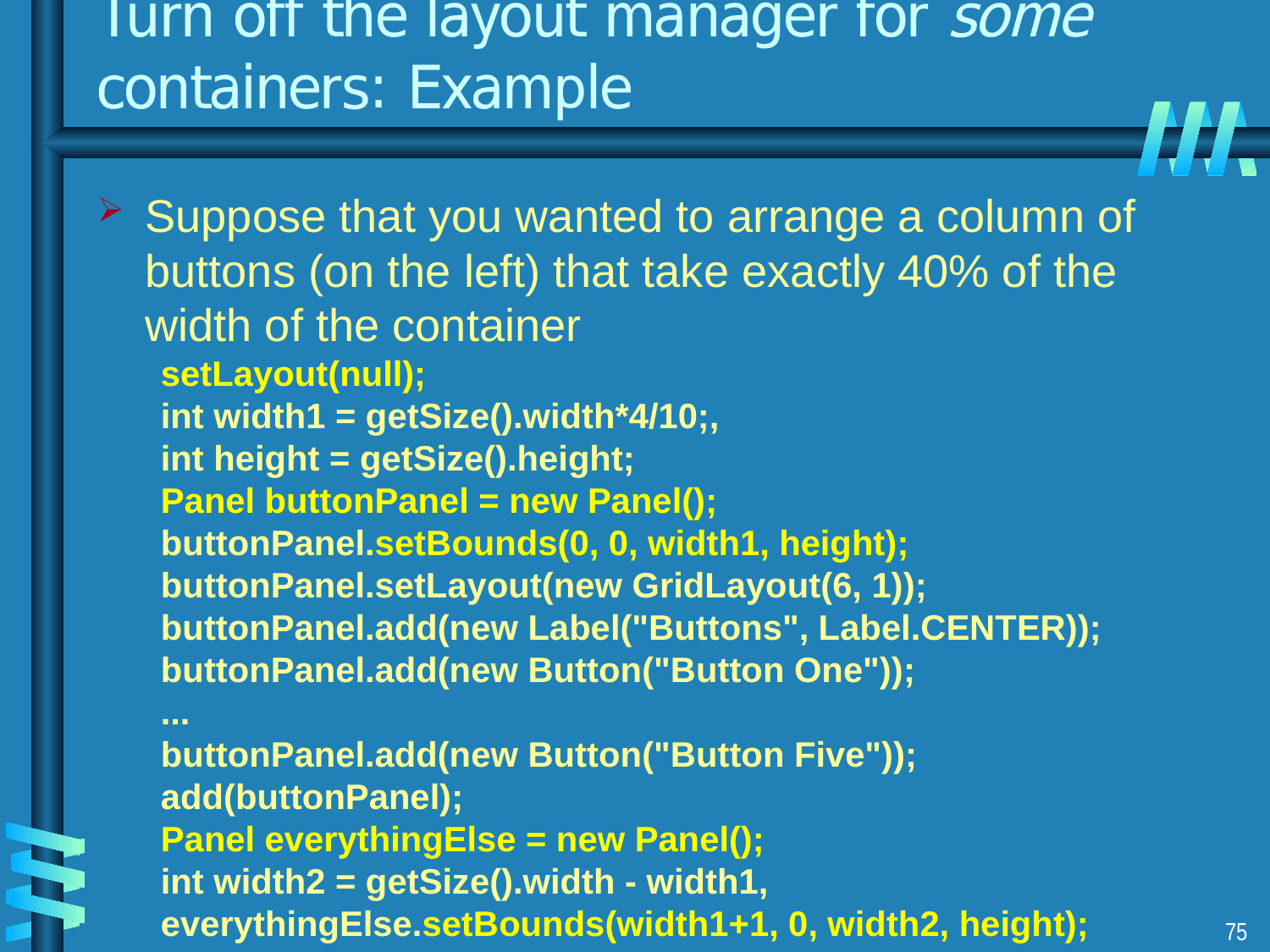

# Turn off the layout manager for some containers: Example
Suppose that you wanted to arrange a column of buttons (on the left) that take exactly 40% of the width of the container
setLayout(null);
int width1 = getSize().width*4/10;,
int height = getSize().height;
Panel buttonPanel = new Panel();
buttonPanel.setBounds(0, 0, width1, height);
buttonPanel.setLayout(new GridLayout(6, 1));
buttonPanel.add(new Label("Buttons", Label.CENTER));
buttonPanel.add(new Button("Button One"));
...
buttonPanel.add(new Button("Button Five"));
add(buttonPanel);
Panel everythingElse = new Panel();
int width2 = getSize().width - width1,
everythingElse.setBounds(width1+1, 0, width2, height);
75